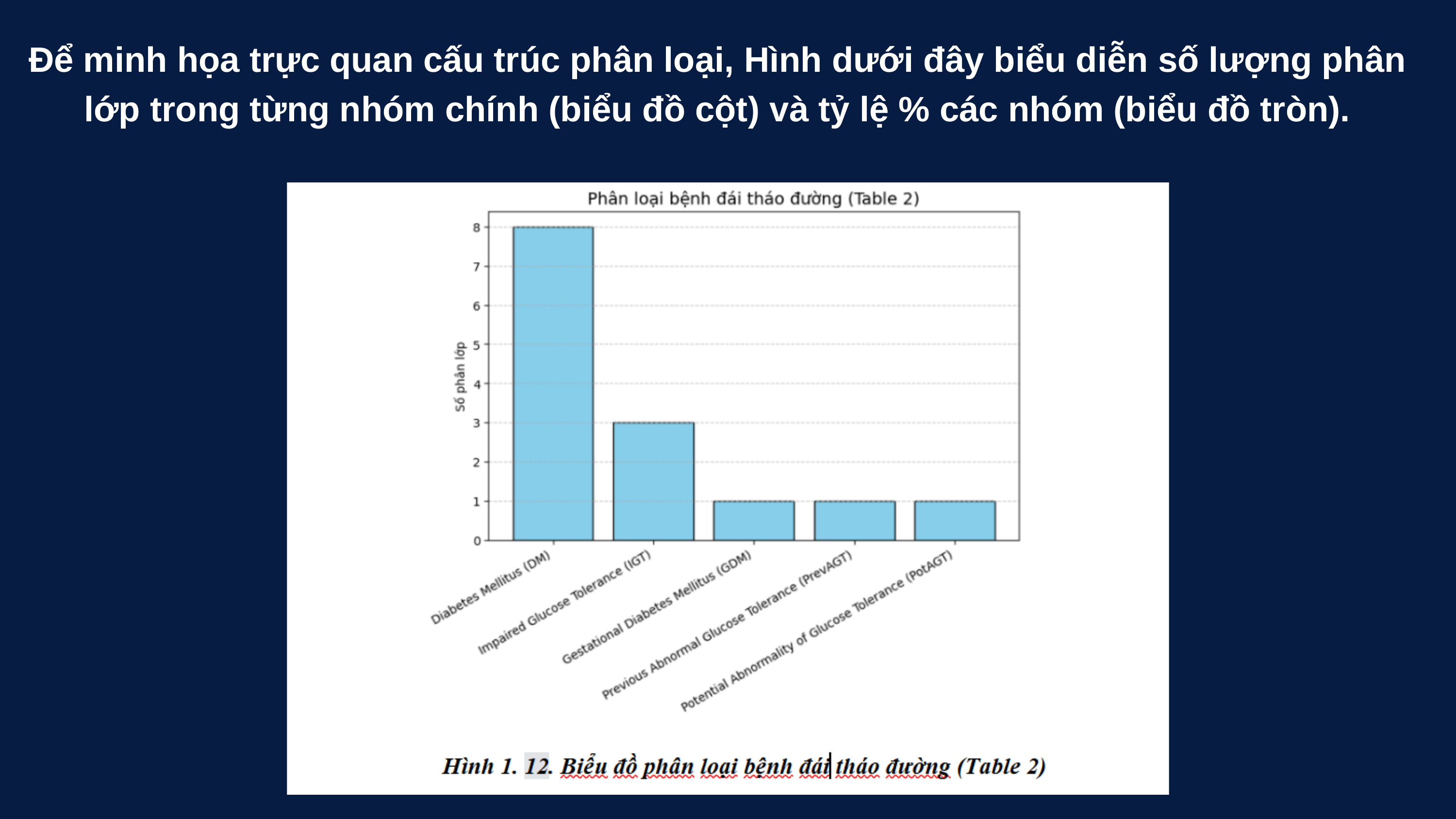

Để minh họa trực quan cấu trúc phân loại, Hình dưới đây biểu diễn số lượng phân lớp trong từng nhóm chính (biểu đồ cột) và tỷ lệ % các nhóm (biểu đồ tròn).